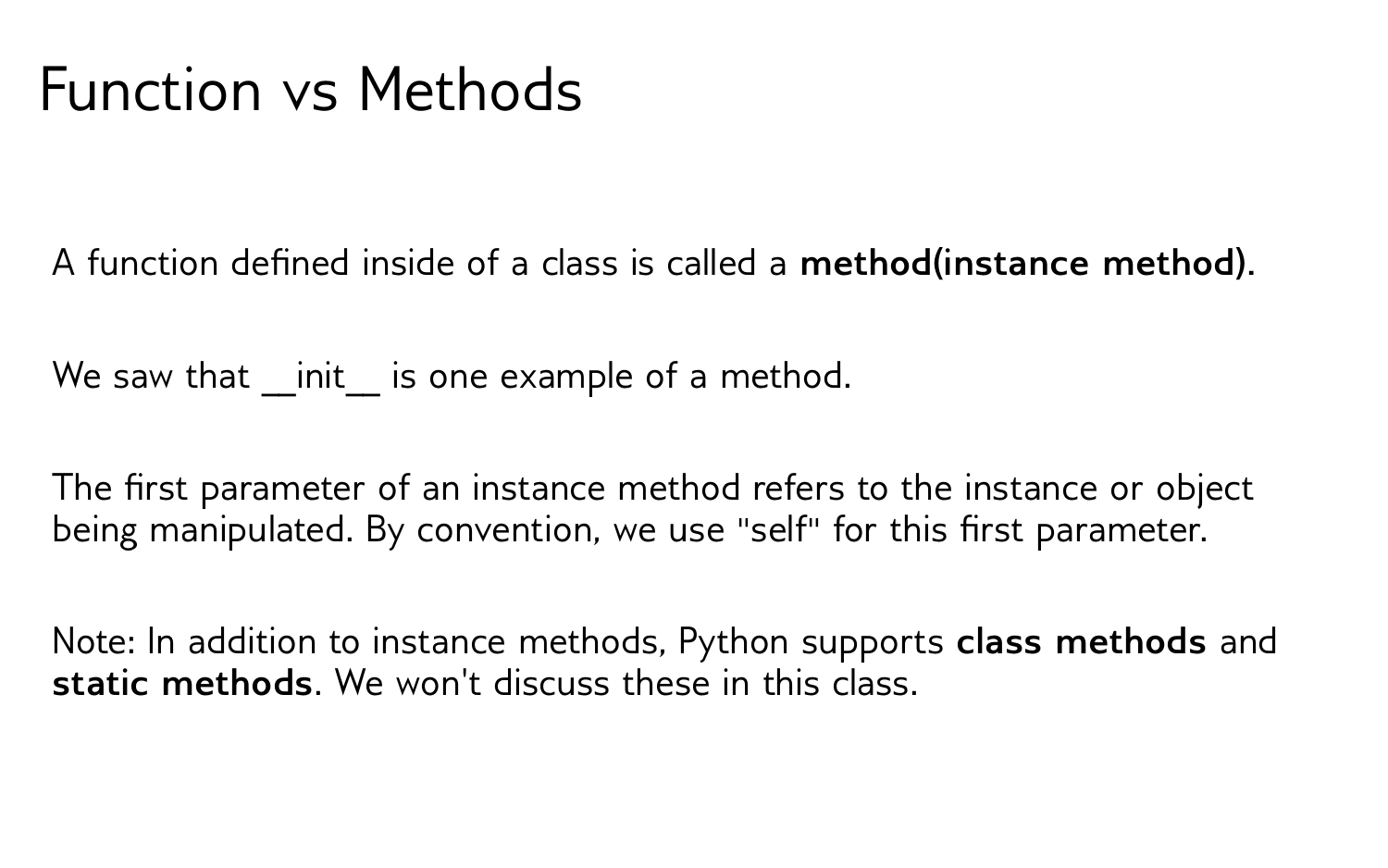

# Function vs Methods

A function defined inside of a class is called a method(instance method).

We saw that __init__ is one example of a method.

The first parameter of an instance method refers to the instance or object being manipulated. By convention, we use "self" for this first parameter.

Note: In addition to instance methods, Python supports class methods and static methods. We won't discuss these in this class.